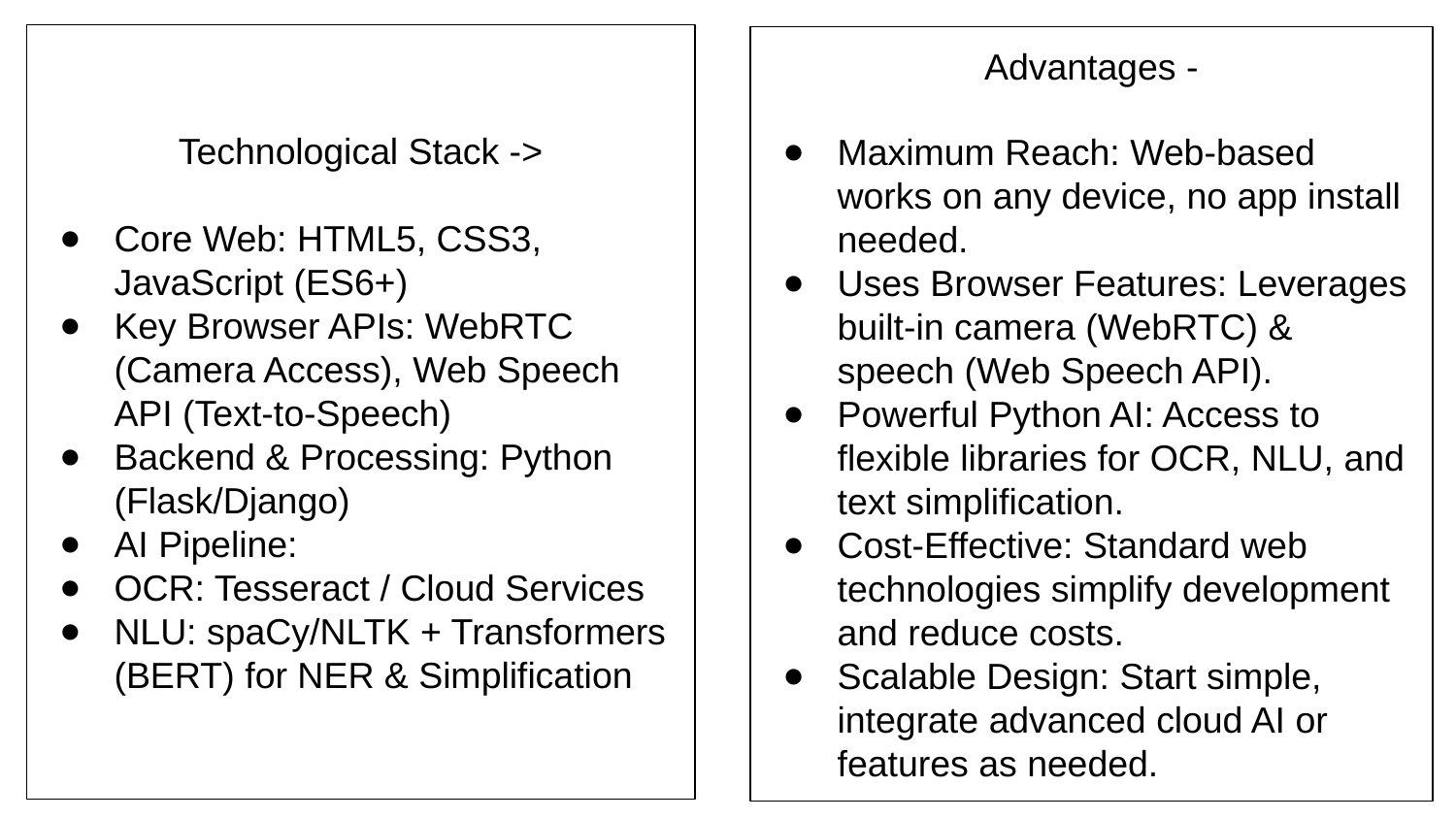

Technological Stack ->

Core Web: HTML5, CSS3, JavaScript (ES6+)
Key Browser APIs: WebRTC (Camera Access), Web Speech API (Text-to-Speech)
Backend & Processing: Python (Flask/Django)
AI Pipeline:
OCR: Tesseract / Cloud Services
NLU: spaCy/NLTK + Transformers (BERT) for NER & Simplification
Advantages -

Maximum Reach: Web-based works on any device, no app install needed.
Uses Browser Features: Leverages built-in camera (WebRTC) & speech (Web Speech API).
Powerful Python AI: Access to flexible libraries for OCR, NLU, and text simplification.
Cost-Effective: Standard web technologies simplify development and reduce costs.
Scalable Design: Start simple, integrate advanced cloud AI or features as needed.